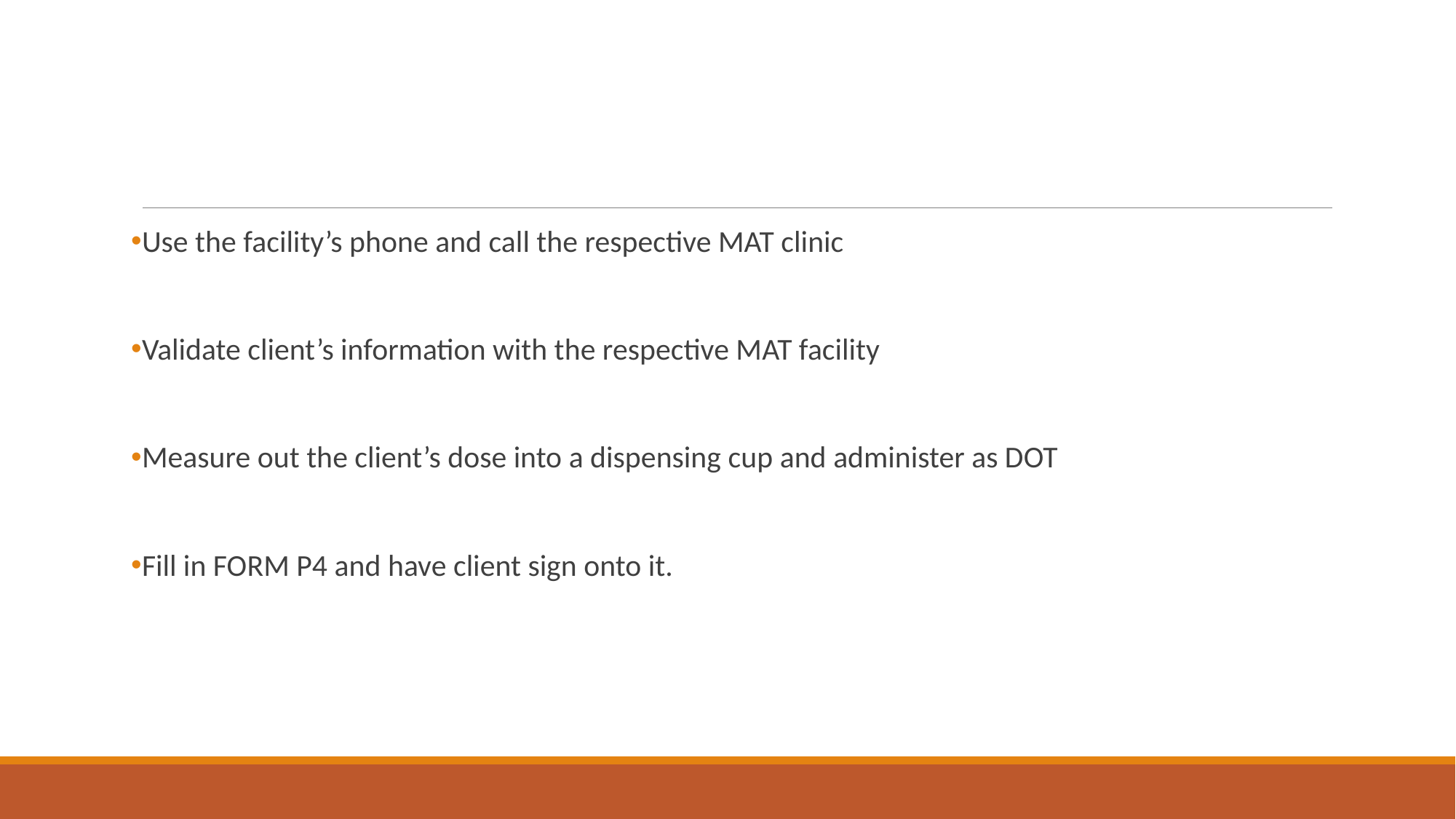

#
Use the facility’s phone and call the respective MAT clinic

Validate client’s information with the respective MAT facility

Measure out the client’s dose into a dispensing cup and administer as DOT

Fill in FORM P4 and have client sign onto it.